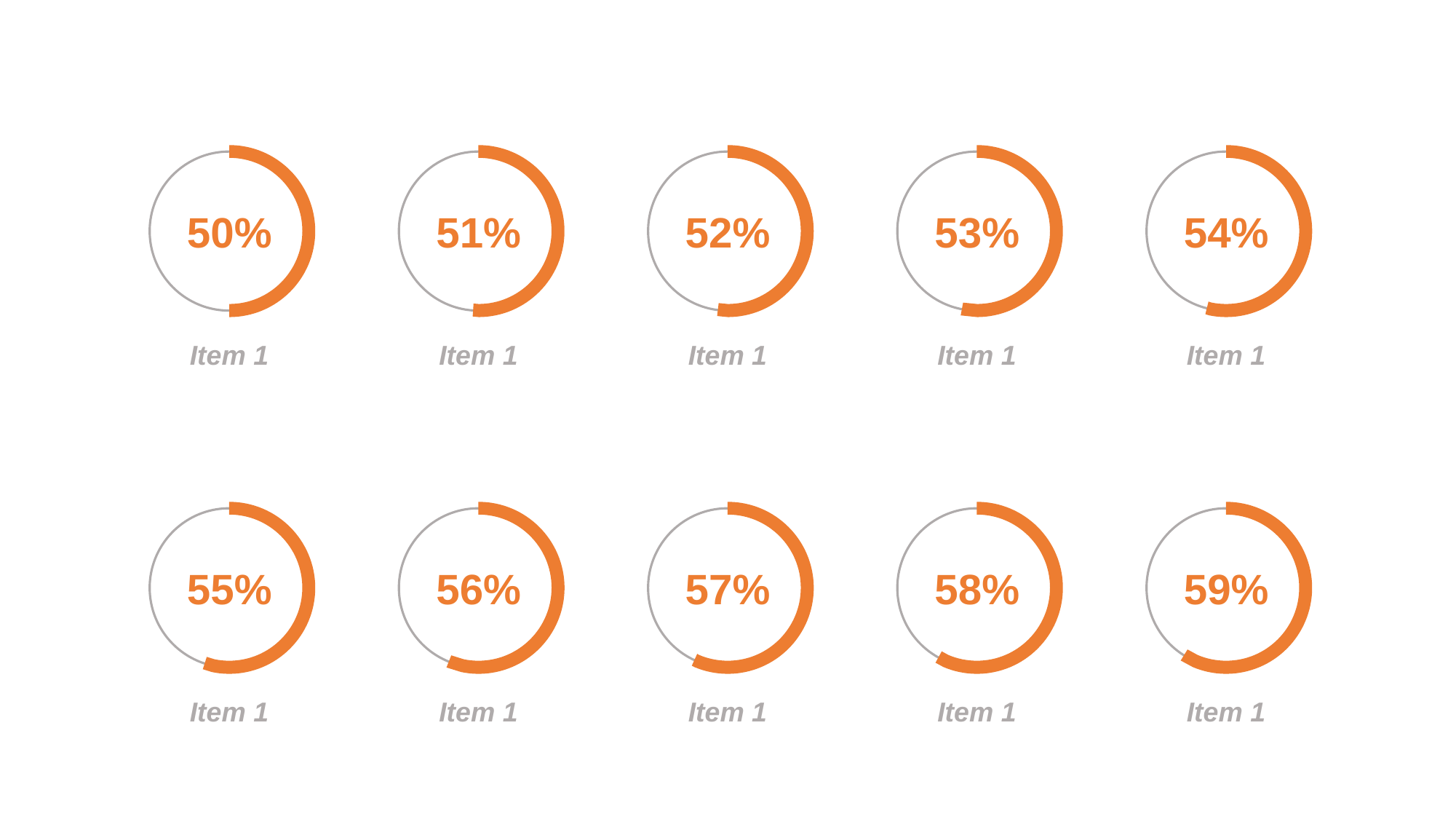

50%
Item 1

51%
Item 1

52%
Item 1

53%
Item 1

54%
Item 1

55%
Item 1

56%
Item 1

57%
Item 1

58%
Item 1

59%
Item 1